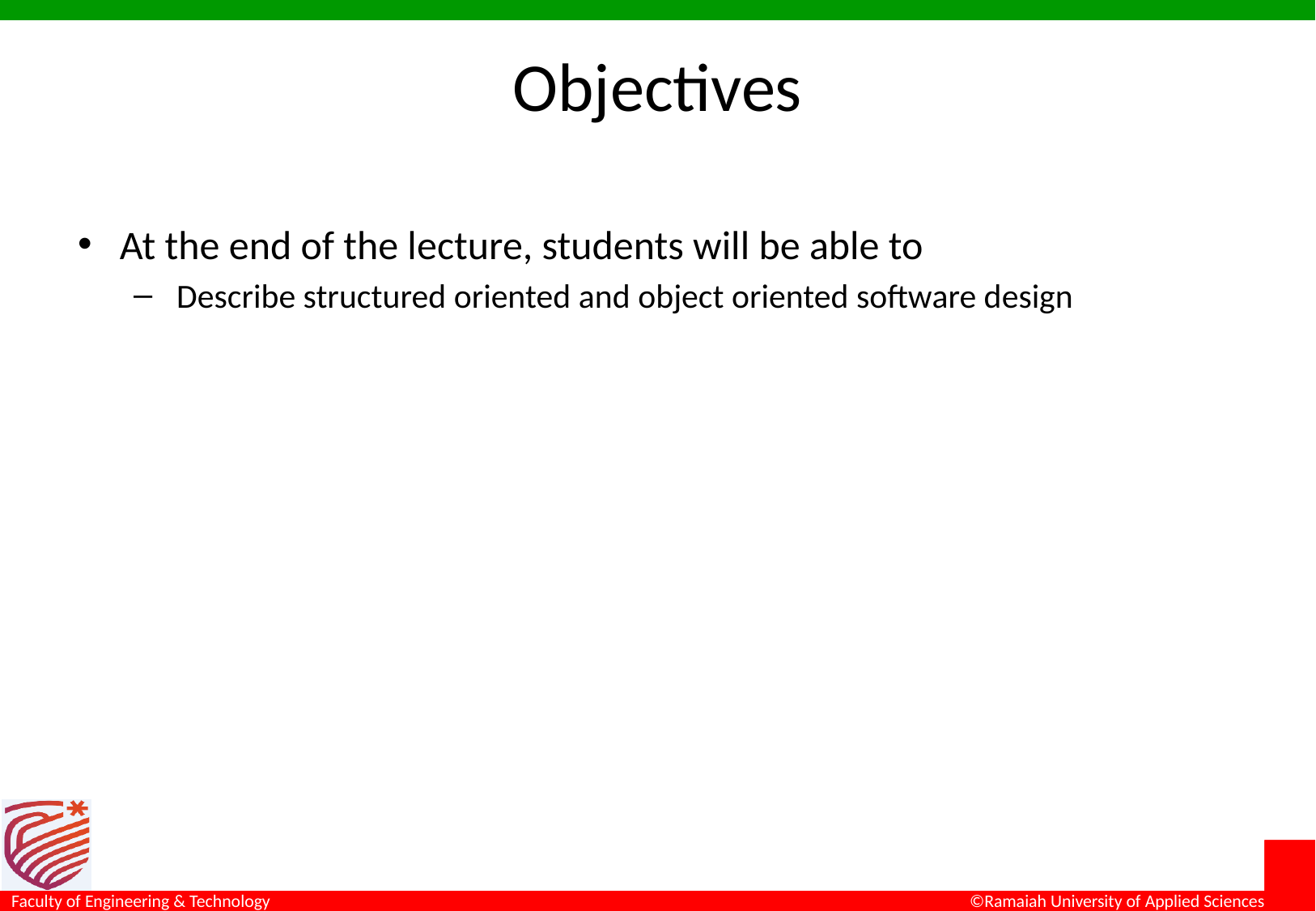

# Objectives
At the end of the lecture, students will be able to
 Describe structured oriented and object oriented software design